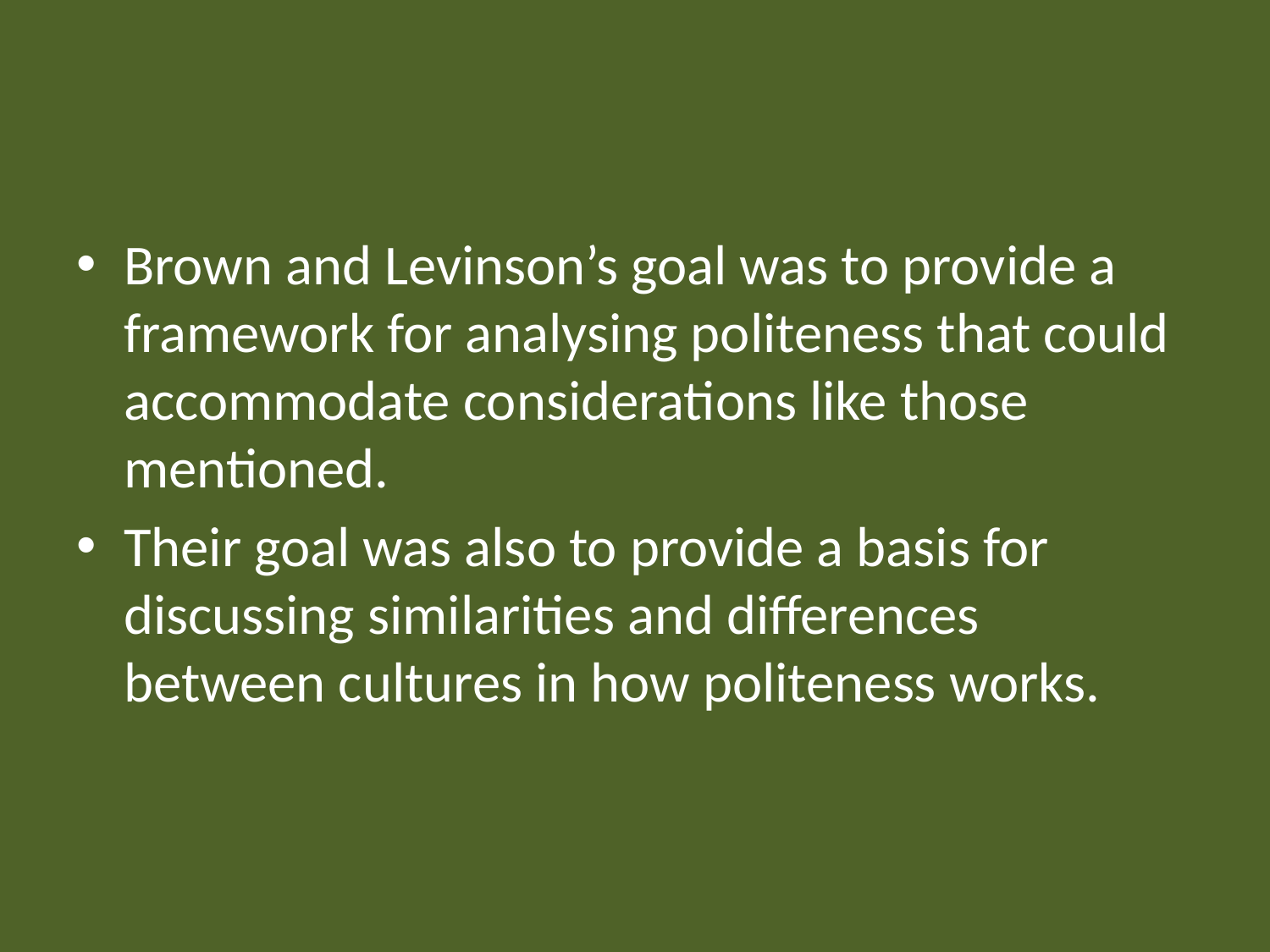

#
Brown and Levinson’s goal was to provide a framework for analysing politeness that could accommodate considerations like those mentioned.
Their goal was also to provide a basis for discussing similarities and differences between cultures in how politeness works.